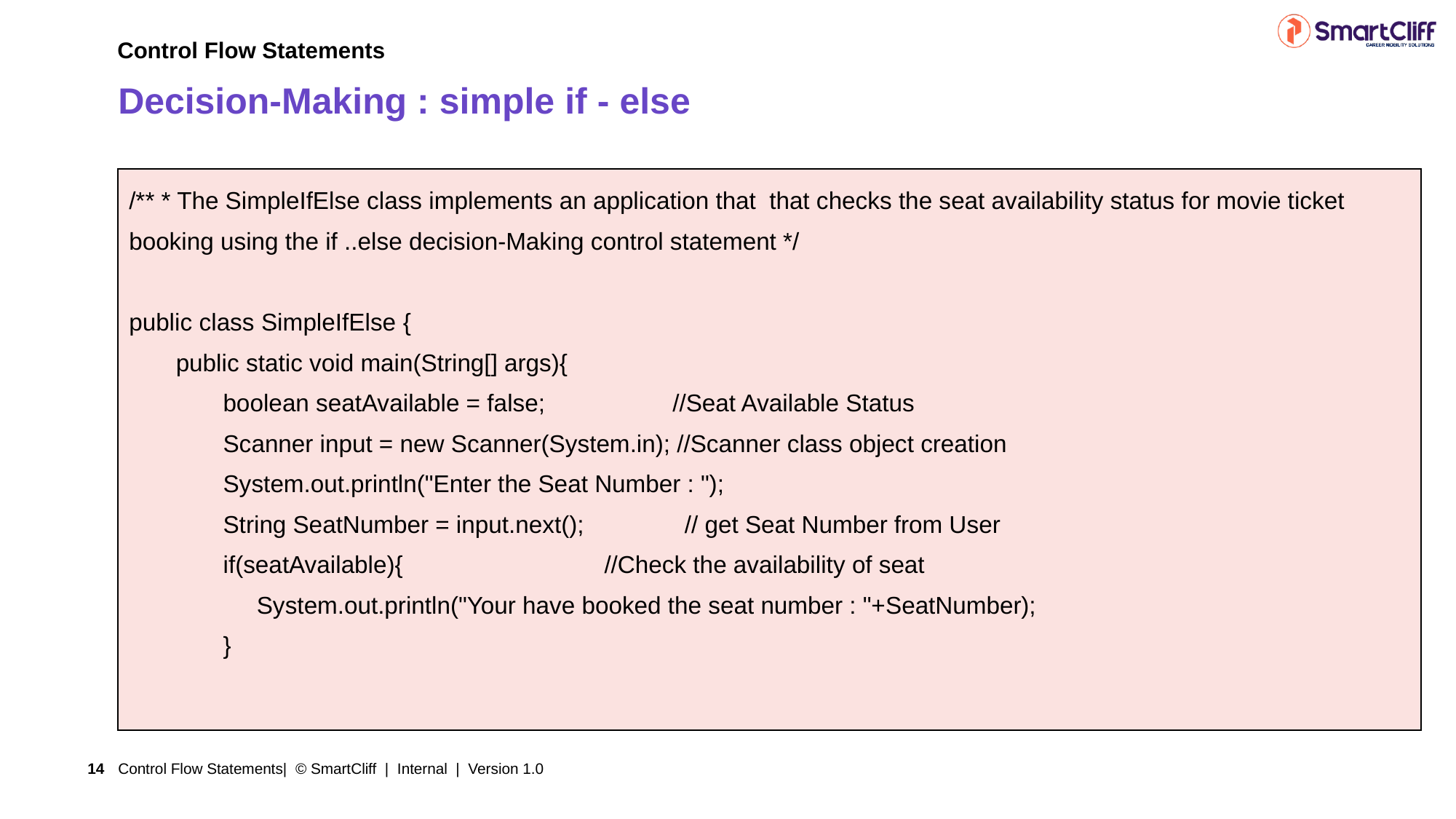

Control Flow Statements
# Decision-Making : simple if - else

| /\*\* \* The SimpleIfElse class implements an application that that checks the seat availability status for movie ticket booking using the if ..else decision-Making control statement \*/ public class SimpleIfElse { public static void main(String[] args){ boolean seatAvailable = false; //Seat Available Status Scanner input = new Scanner(System.in); //Scanner class object creation System.out.println("Enter the Seat Number : "); String SeatNumber = input.next(); // get Seat Number from User if(seatAvailable){ //Check the availability of seat System.out.println("Your have booked the seat number : "+SeatNumber); } |
| --- |
Control Flow Statements|  © SmartCliff  |  Internal  |  Version 1.0
14